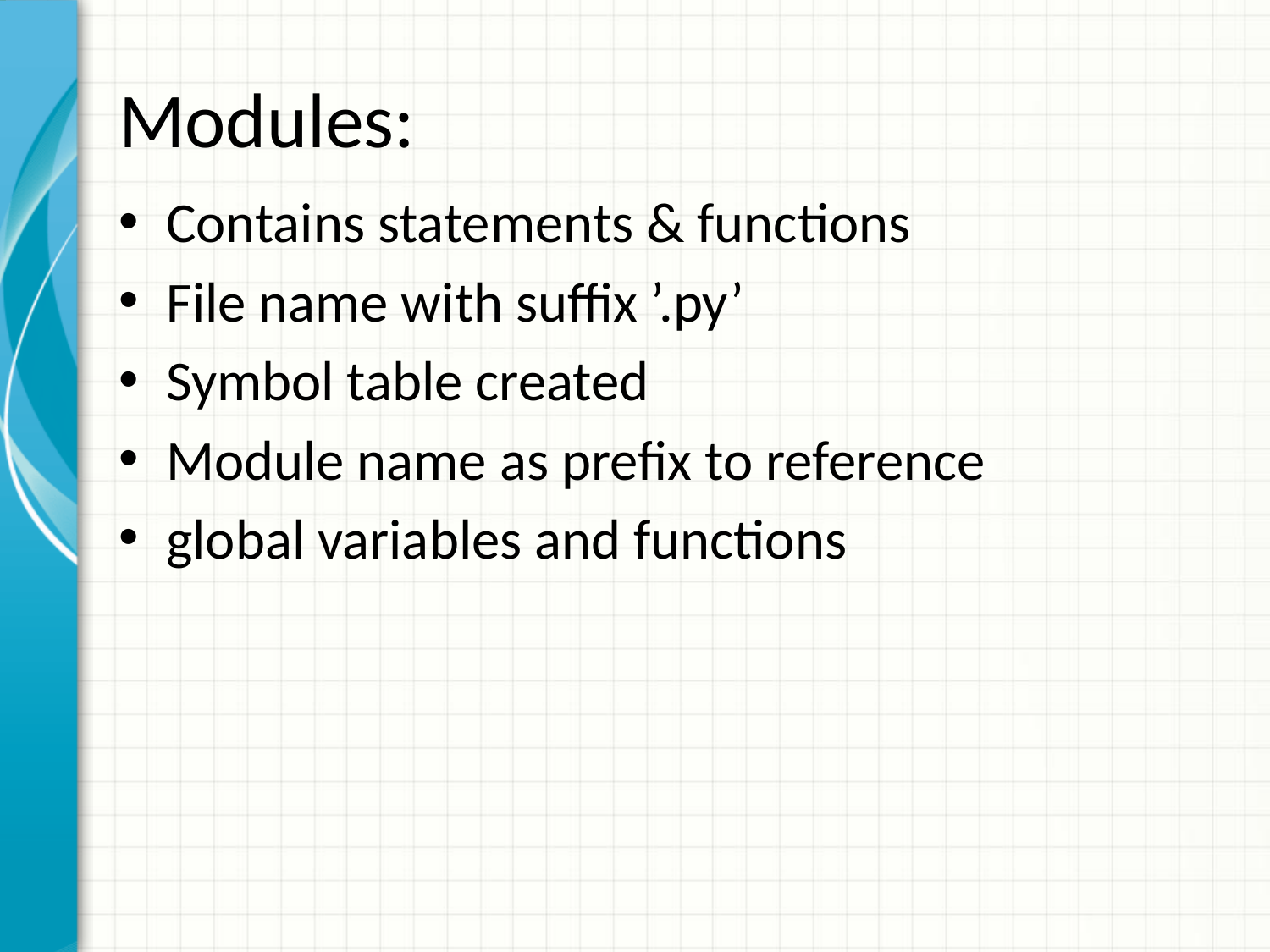

# Modules:
Contains statements & functions
File name with suffix ’.py’
Symbol table created
Module name as prefix to reference
global variables and functions